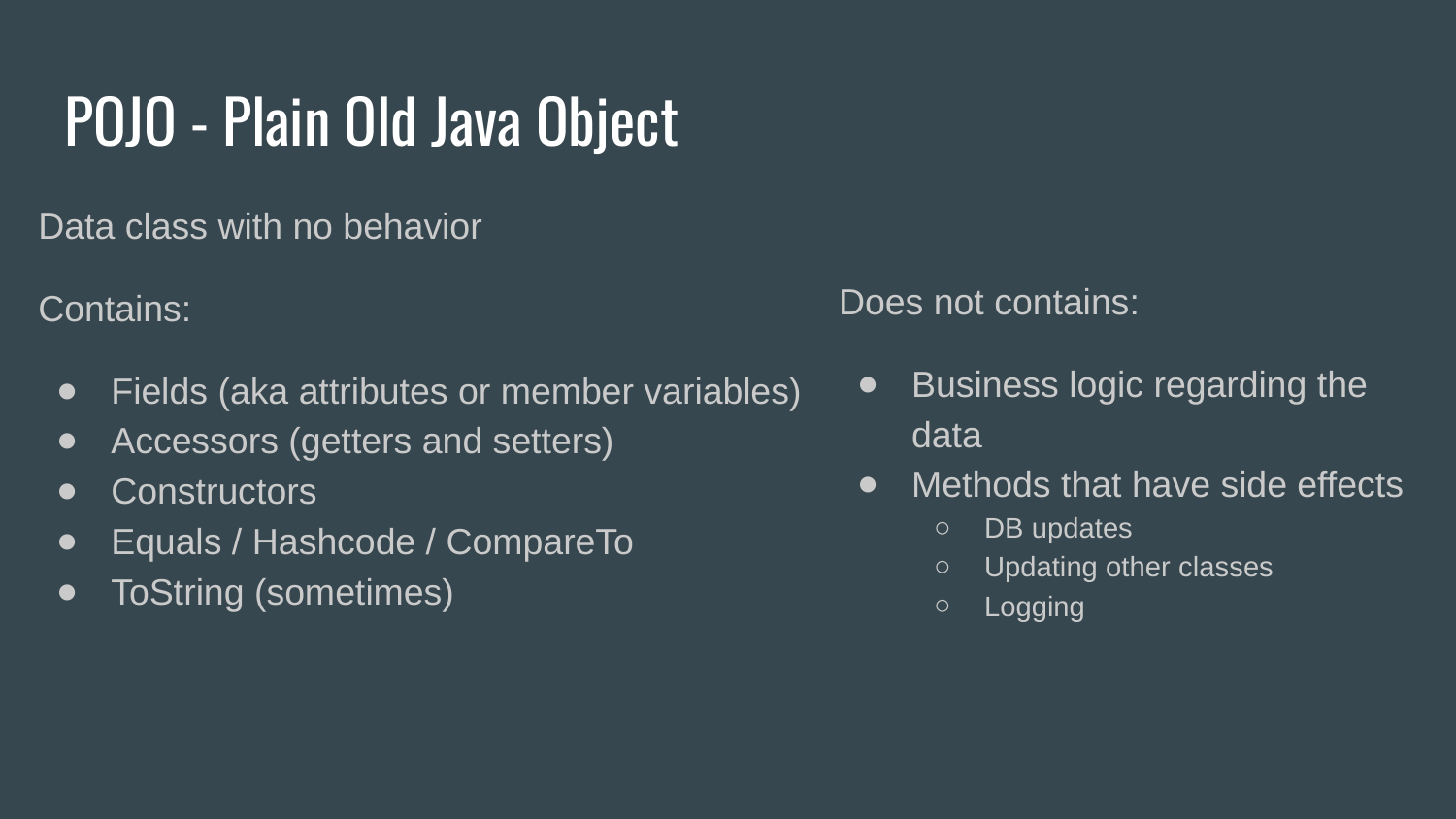

# POJO - Plain Old Java Object
Data class with no behavior
Contains:
Fields (aka attributes or member variables)
Accessors (getters and setters)
Constructors
Equals / Hashcode / CompareTo
ToString (sometimes)

Does not contains:
Business logic regarding the data
Methods that have side effects
DB updates
Updating other classes
Logging